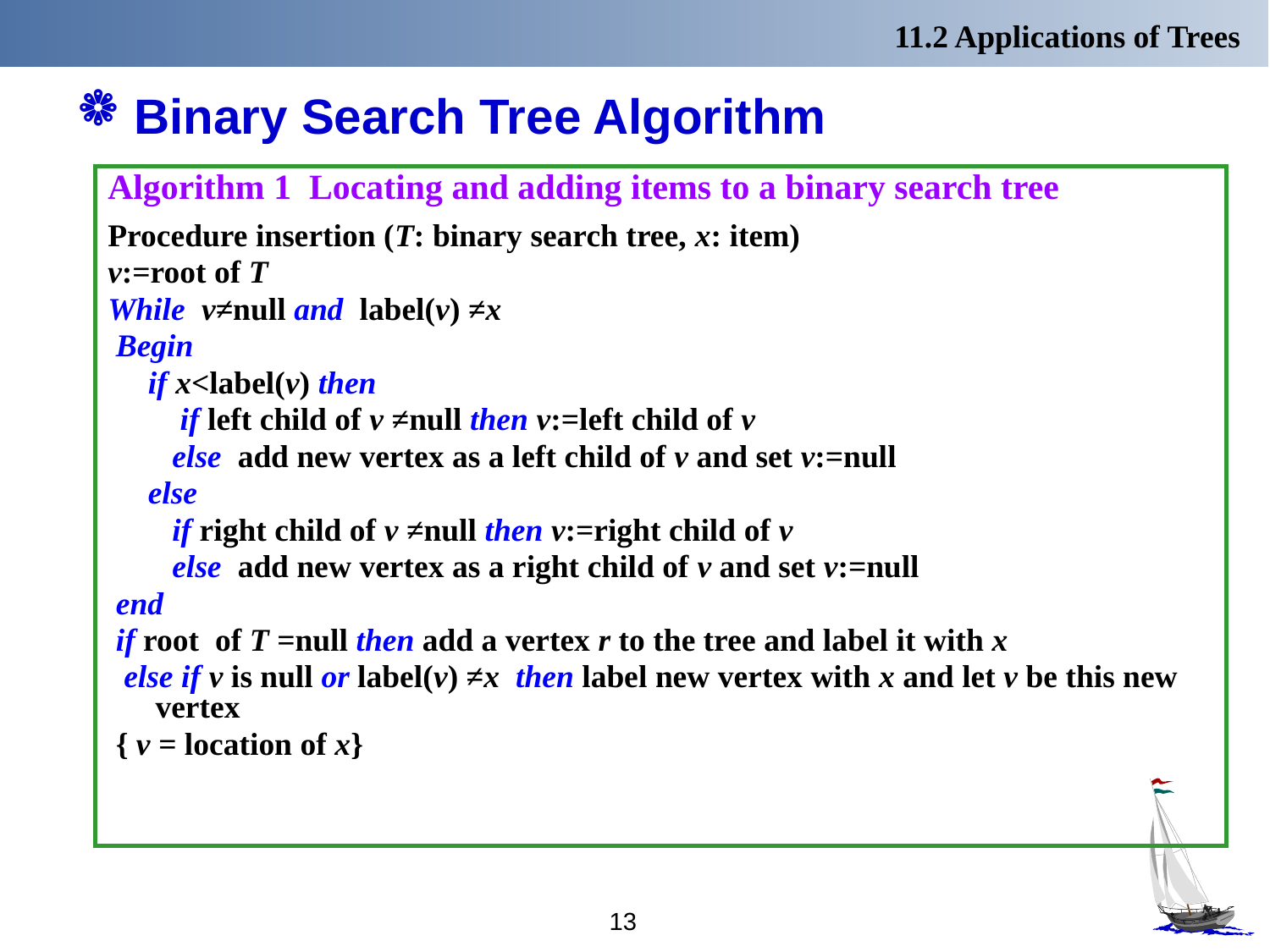

11.2 Applications of Trees
# Binary Search Tree Algorithm
Algorithm 1  Locating and adding items to a binary search tree
Procedure insertion (T: binary search tree, x: item)
v:=root of T
While  v≠null and  label(v) ≠x
 Begin
     if x<label(v) then
         if left child of v ≠null then v:=left child of v
        else  add new vertex as a left child of v and set v:=null
     else
        if right child of v ≠null then v:=right child of v
        else  add new vertex as a right child of v and set v:=null
 end
 if root  of T =null then add a vertex r to the tree and label it with x
  else if v is null or label(v) ≠x  then label new vertex with x and let v be this new vertex
 { v = location of x}
13